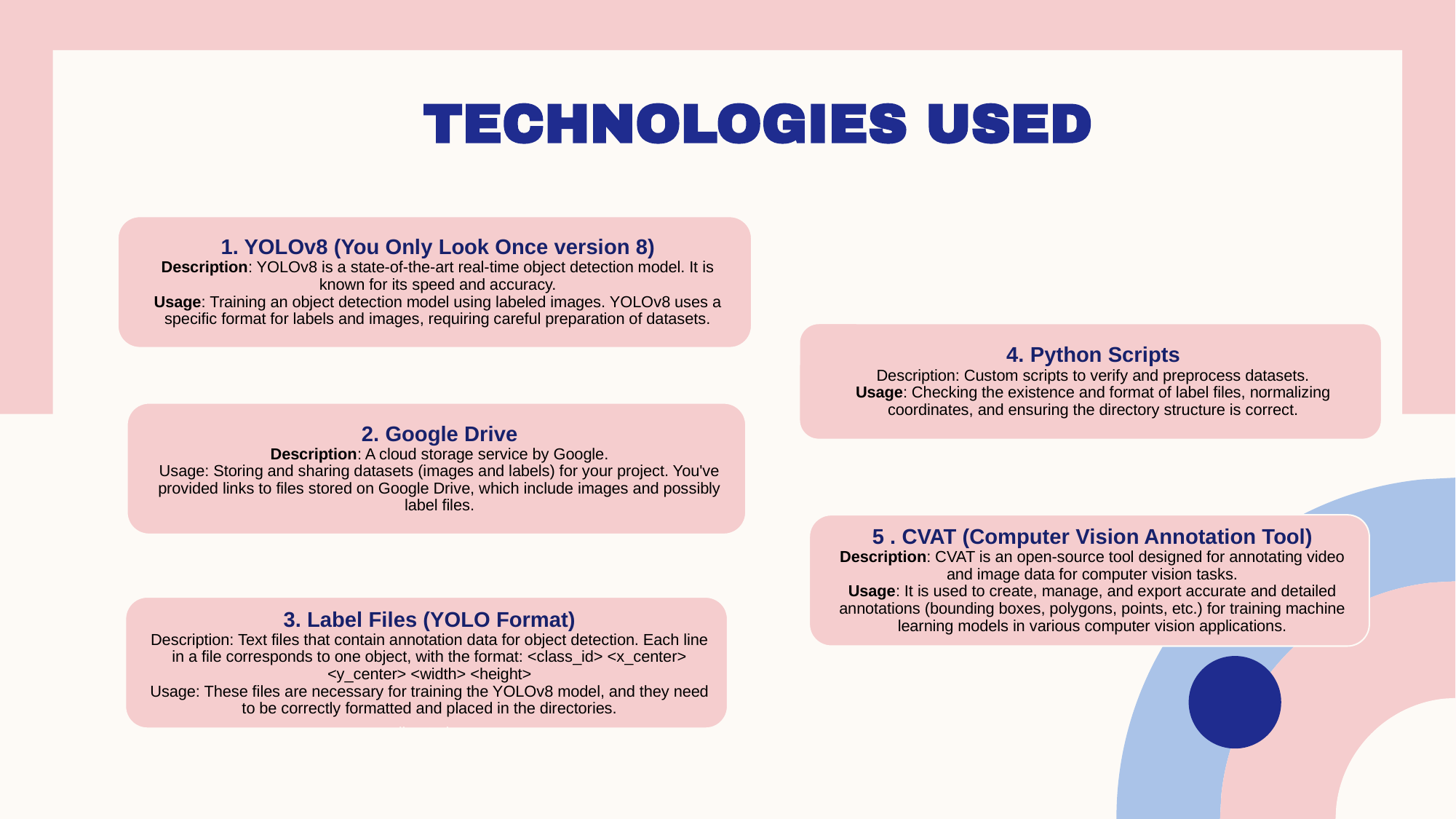

# Technologies used
1. YOLOv8 (You Only Look Once version 8)
Description: YOLOv8 is a state-of-the-art real-time object detection model. It is known for its speed and accuracy.
Usage: Training an object detection model using labeled images. YOLOv8 uses a specific format for labels and images, requiring careful preparation of datasets.
2. Google Drive
Description: A cloud storage service by Google.
Usage: Storing and sharing datasets (images and labels) for your project. You've provided links to files stored on Google Drive, which include images and possibly label files.

3. Label Files (YOLO Format)
Description: Text files that contain annotation data for object detection. Each line in a file corresponds to one object, with the format: <class_id> <x_center> <y_center> <width> <height>
Usage: These files are necessary for training the YOLOv8 model, and they need to be correctly formatted and placed in the directories.
directories

 directories.
4. Python Scripts
Description: Custom scripts to verify and preprocess datasets.
Usage: Checking the existence and format of label files, normalizing coordinates, and ensuring the directory structure is correct.
5 . CVAT (Computer Vision Annotation Tool)
Description: CVAT is an open-source tool designed for annotating video and image data for computer vision tasks.
Usage: It is used to create, manage, and export accurate and detailed annotations (bounding boxes, polygons, points, etc.) for training machine learning models in various computer vision applications.